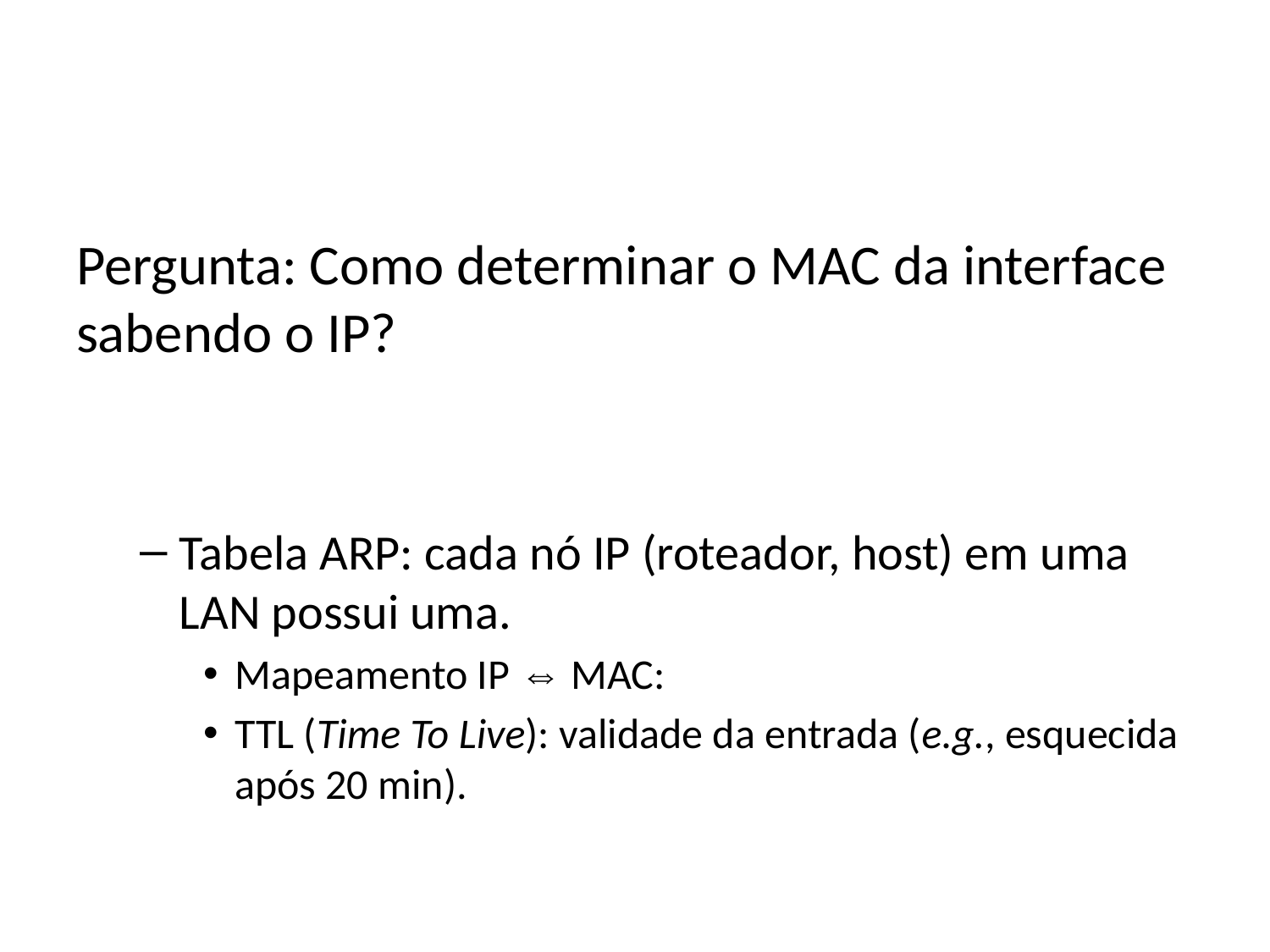

Pergunta: Como determinar o MAC da interface sabendo o IP?

Tabela ARP: cada nó IP (roteador, host) em uma LAN possui uma.
Mapeamento IP ⇔ MAC:
TTL (Time To Live): validade da entrada (e.g., esquecida após 20 min).